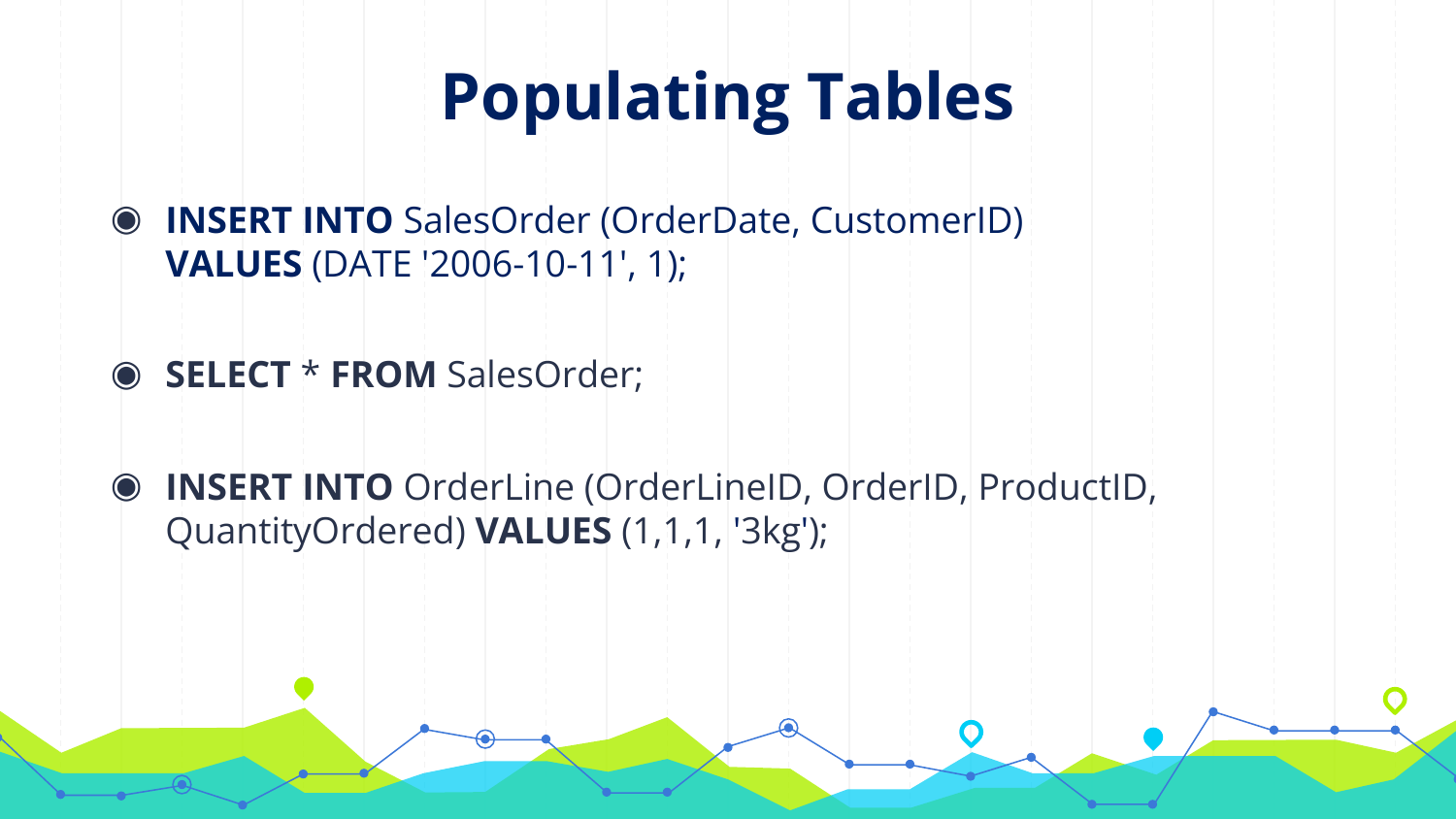

# Populating Tables
INSERT INTO SalesOrder (OrderDate, CustomerID)
VALUES (DATE '2006-10-11', 1);

SELECT * FROM SalesOrder;

INSERT INTO OrderLine (OrderLineID, OrderID, ProductID, QuantityOrdered) VALUES (1,1,1, '3kg');